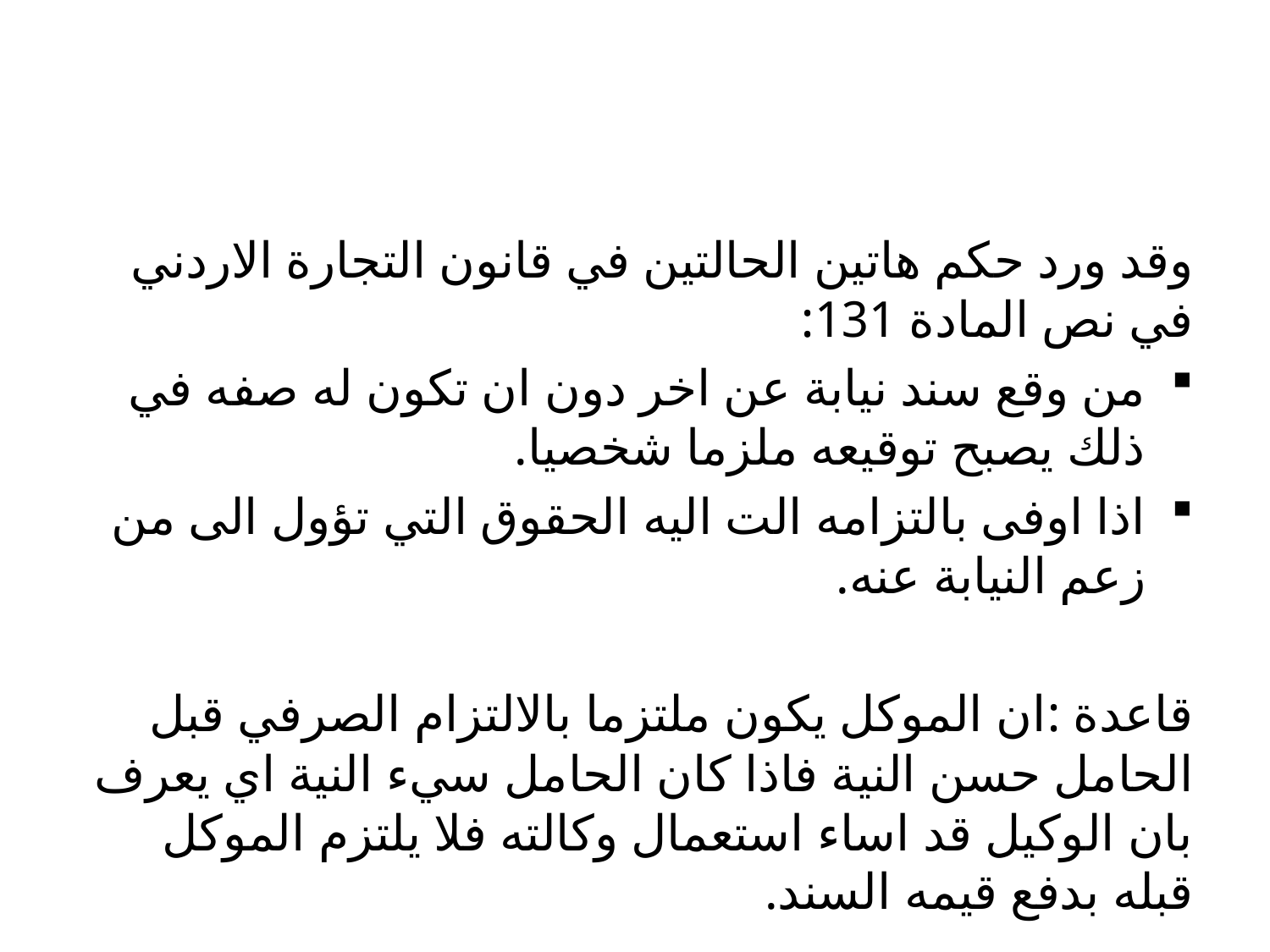

#
وقد ورد حكم هاتين الحالتين في قانون التجارة الاردني في نص المادة 131:
من وقع سند نيابة عن اخر دون ان تكون له صفه في ذلك يصبح توقيعه ملزما شخصيا.
اذا اوفى بالتزامه الت اليه الحقوق التي تؤول الى من زعم النيابة عنه.

قاعدة :ان الموكل يكون ملتزما بالالتزام الصرفي قبل الحامل حسن النية فاذا كان الحامل سيء النية اي يعرف بان الوكيل قد اساء استعمال وكالته فلا يلتزم الموكل قبله بدفع قيمه السند.